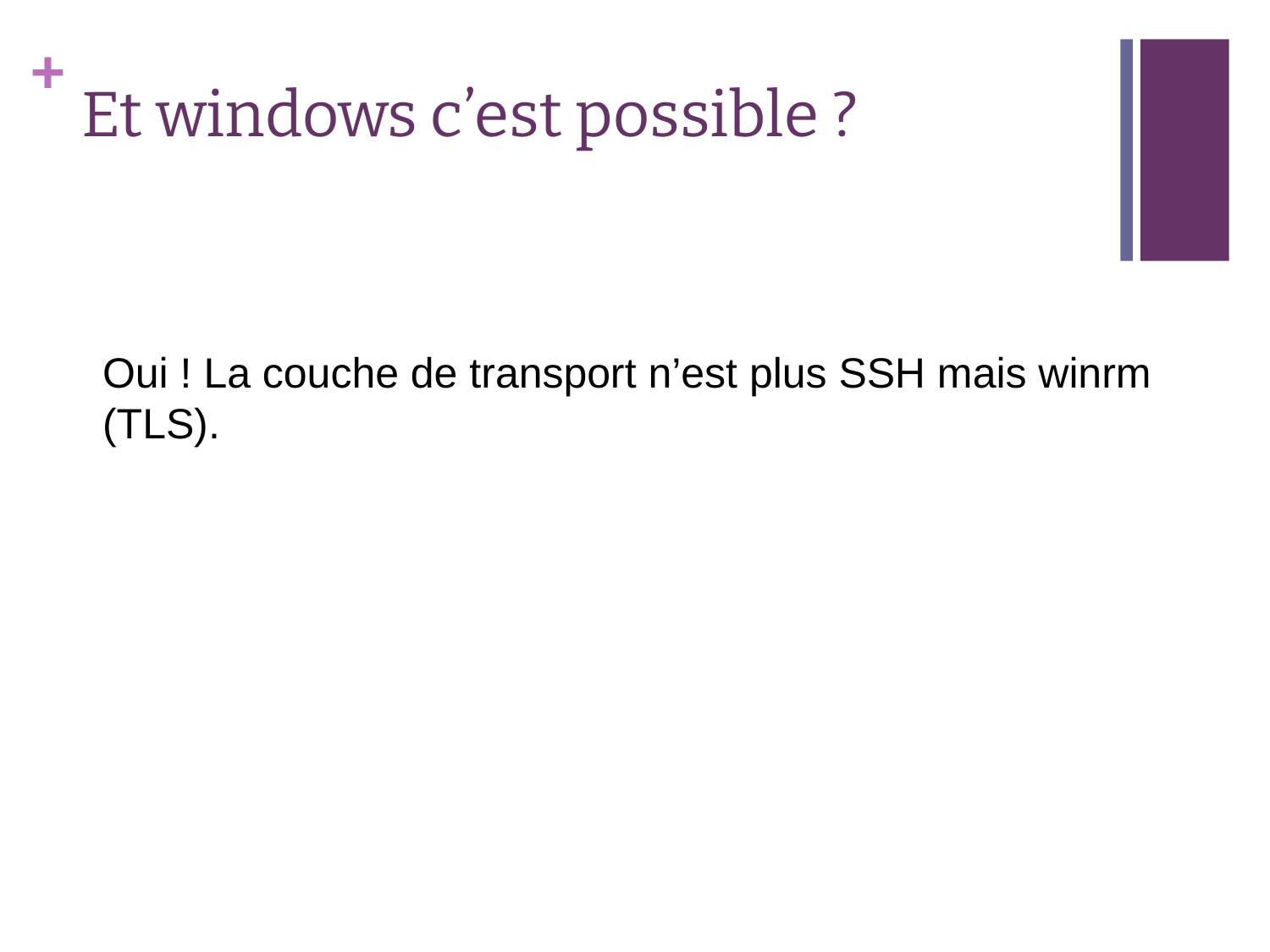

Et windows c’est possible ?

Oui ! La couche de transport n’est plus SSH mais winrm (TLS).